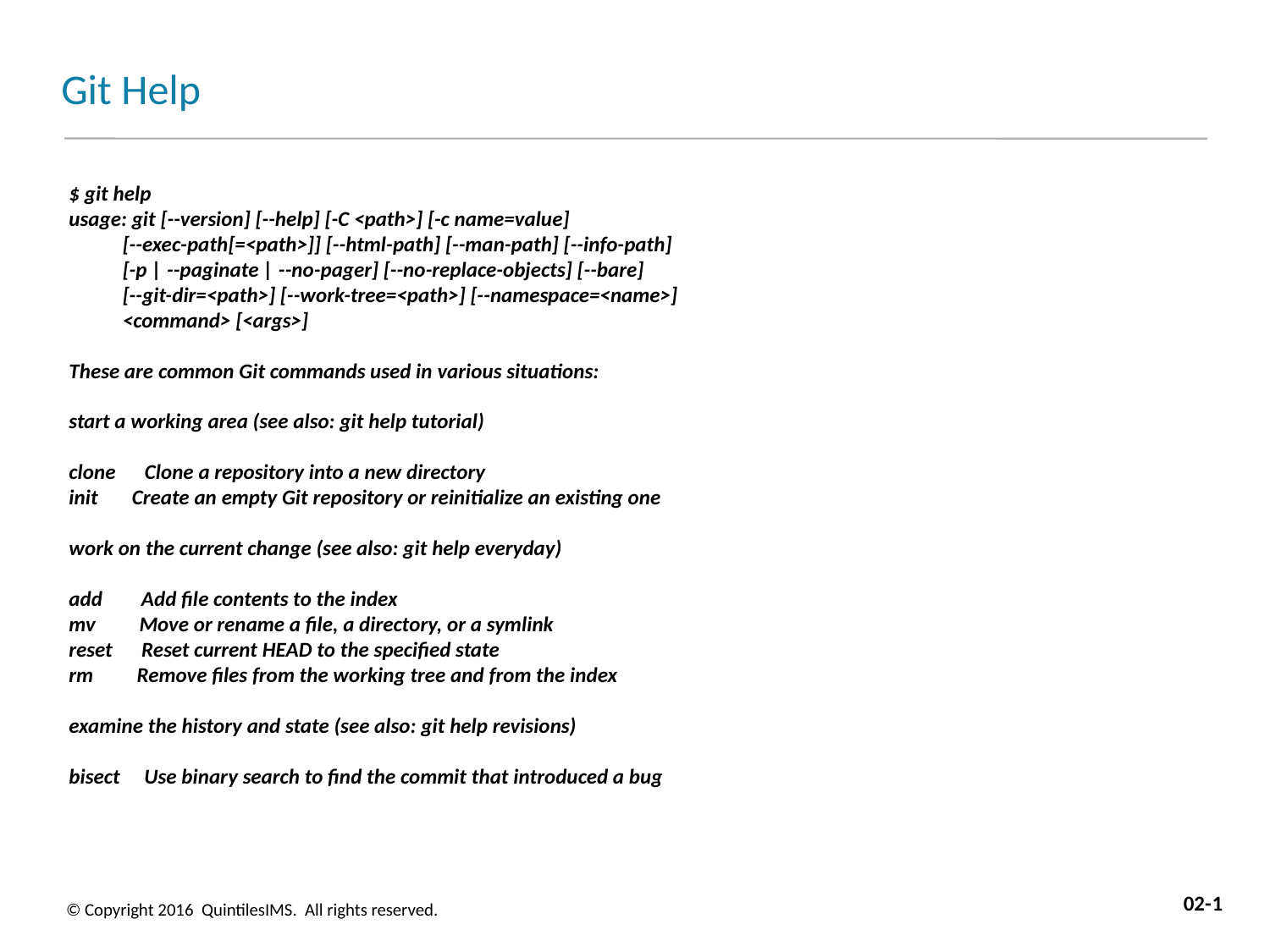

# Git Help
$ git help
usage: git [--version] [--help] [-C <path>] [-c name=value]
           [--exec-path[=<path>]] [--html-path] [--man-path] [--info-path]
           [-p | --paginate | --no-pager] [--no-replace-objects] [--bare]
           [--git-dir=<path>] [--work-tree=<path>] [--namespace=<name>]
           <command> [<args>]

These are common Git commands used in various situations:

start a working area (see also: git help tutorial)

clone      Clone a repository into a new directory
init       Create an empty Git repository or reinitialize an existing one

work on the current change (see also: git help everyday)

add        Add file contents to the index
mv         Move or rename a file, a directory, or a symlink
reset      Reset current HEAD to the specified state
rm         Remove files from the working tree and from the index

examine the history and state (see also: git help revisions)

bisect     Use binary search to find the commit that introduced a bug
02-1
© Copyright 2016  QuintilesIMS.  All rights reserved.